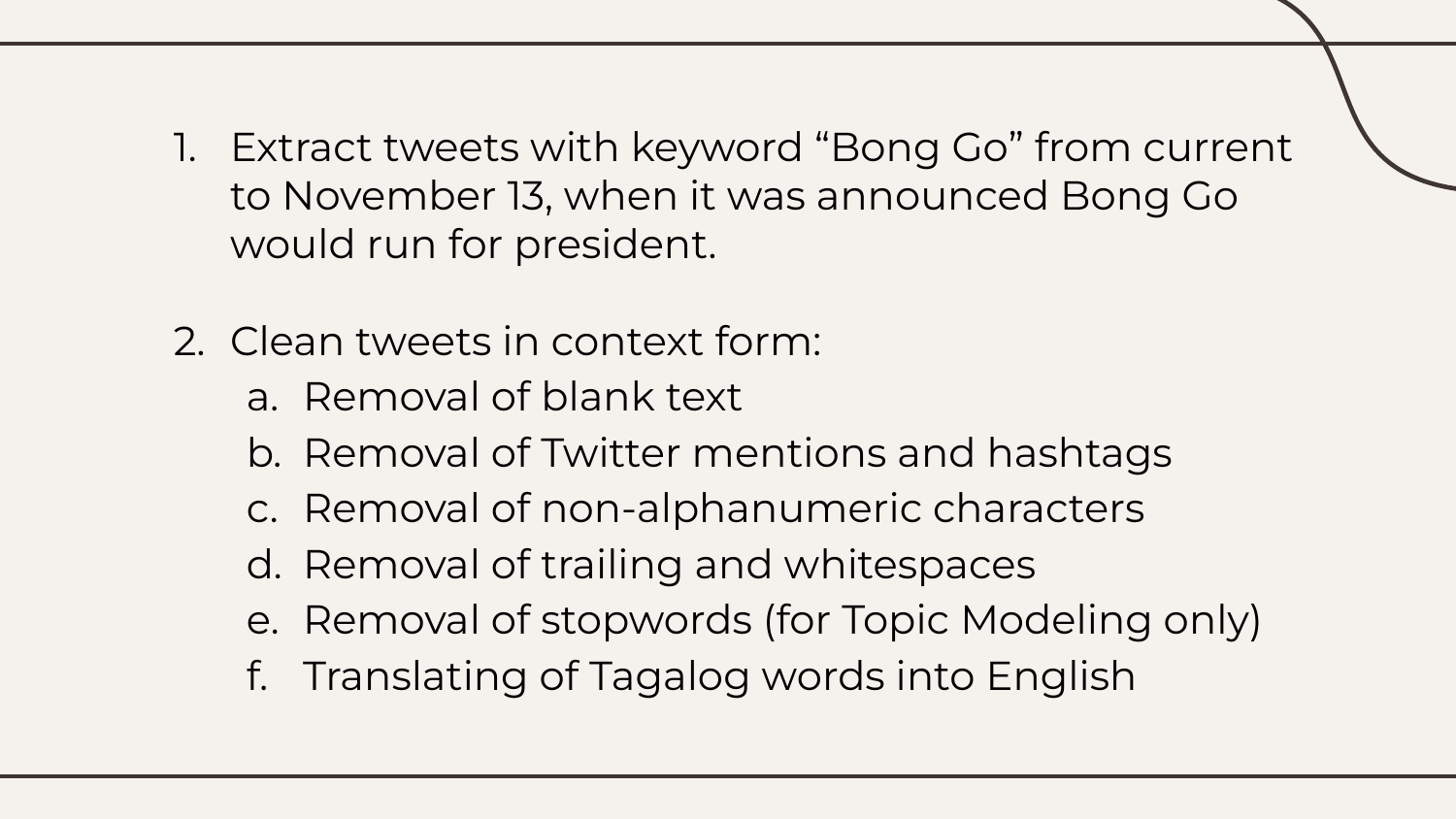

Extract tweets with keyword “Bong Go” from current to November 13, when it was announced Bong Go would run for president.

Clean tweets in context form:
Removal of blank text
Removal of Twitter mentions and hashtags
Removal of non-alphanumeric characters
Removal of trailing and whitespaces
Removal of stopwords (for Topic Modeling only)
Translating of Tagalog words into English